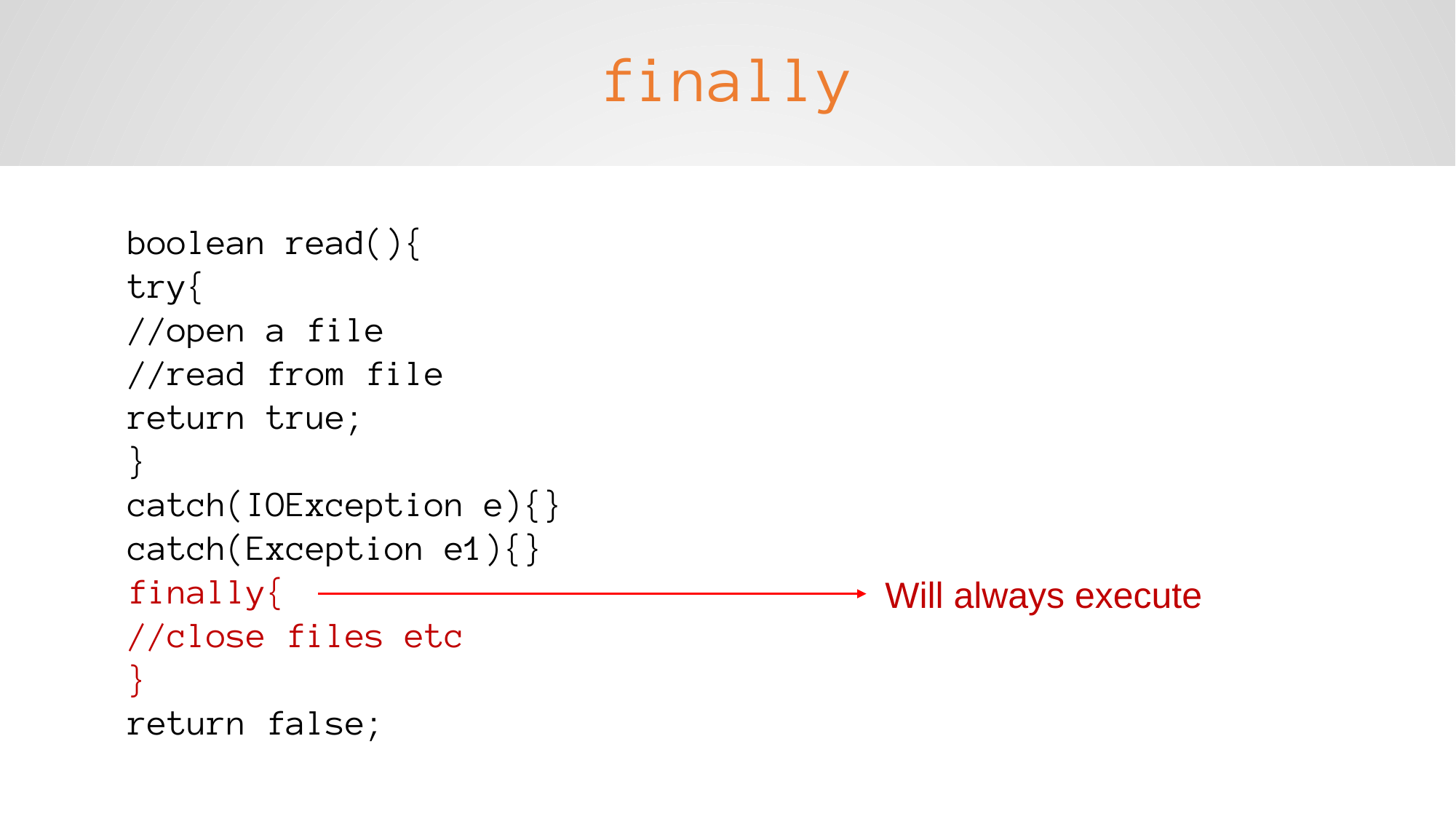

finally

boolean read(){
try{
//open a file
//read from file
return true;
}
catch(IOException e){}
catch(Exception e1){}
finally{
//close files etc
}
return false;
Will always execute